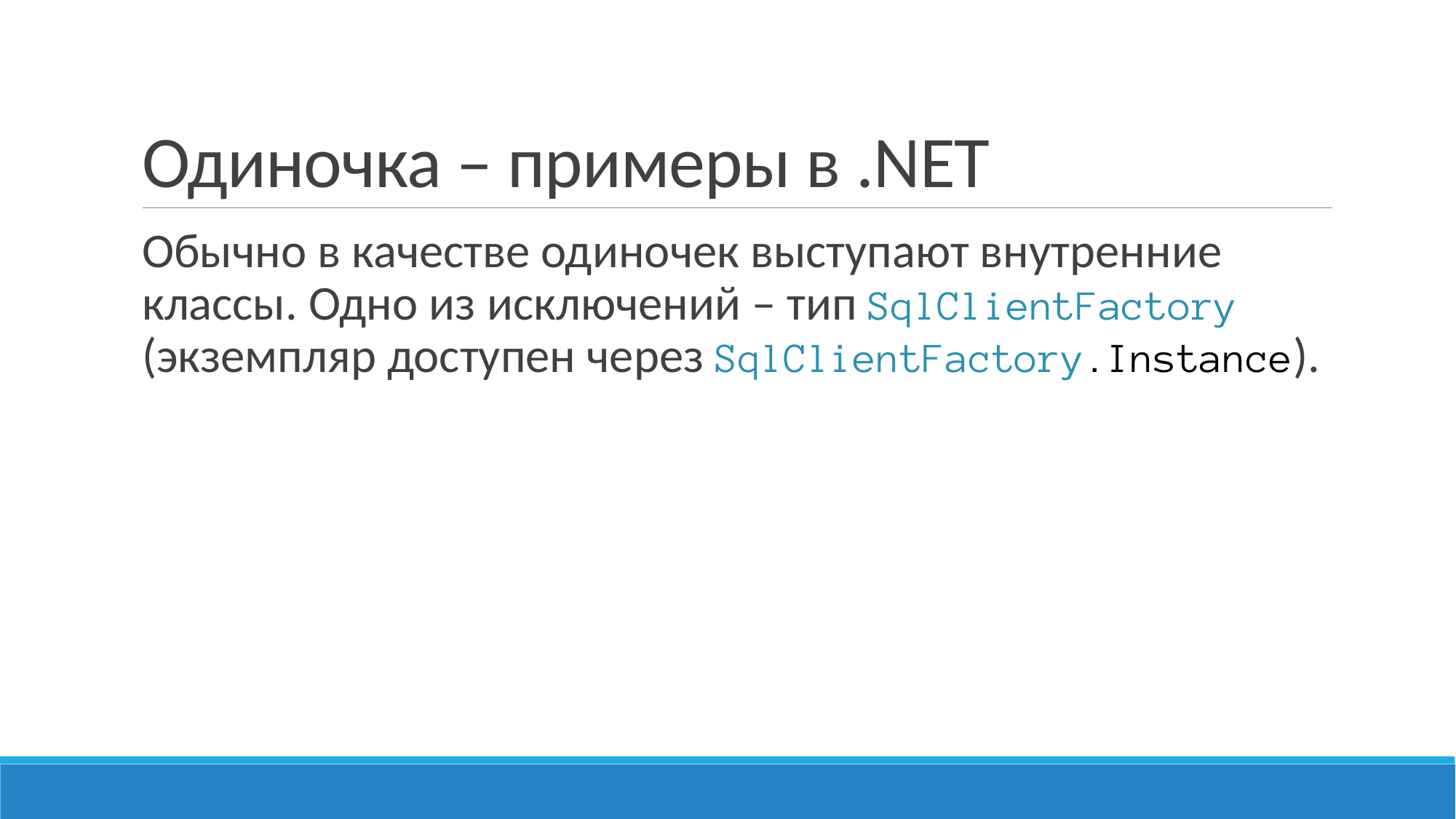

# Одиночка – примеры в .NET
Обычно в качестве одиночек выступают внутренние классы. Одно из исключений – тип SqlClientFactory (экземпляр доступен через SqlClientFactory.Instance).